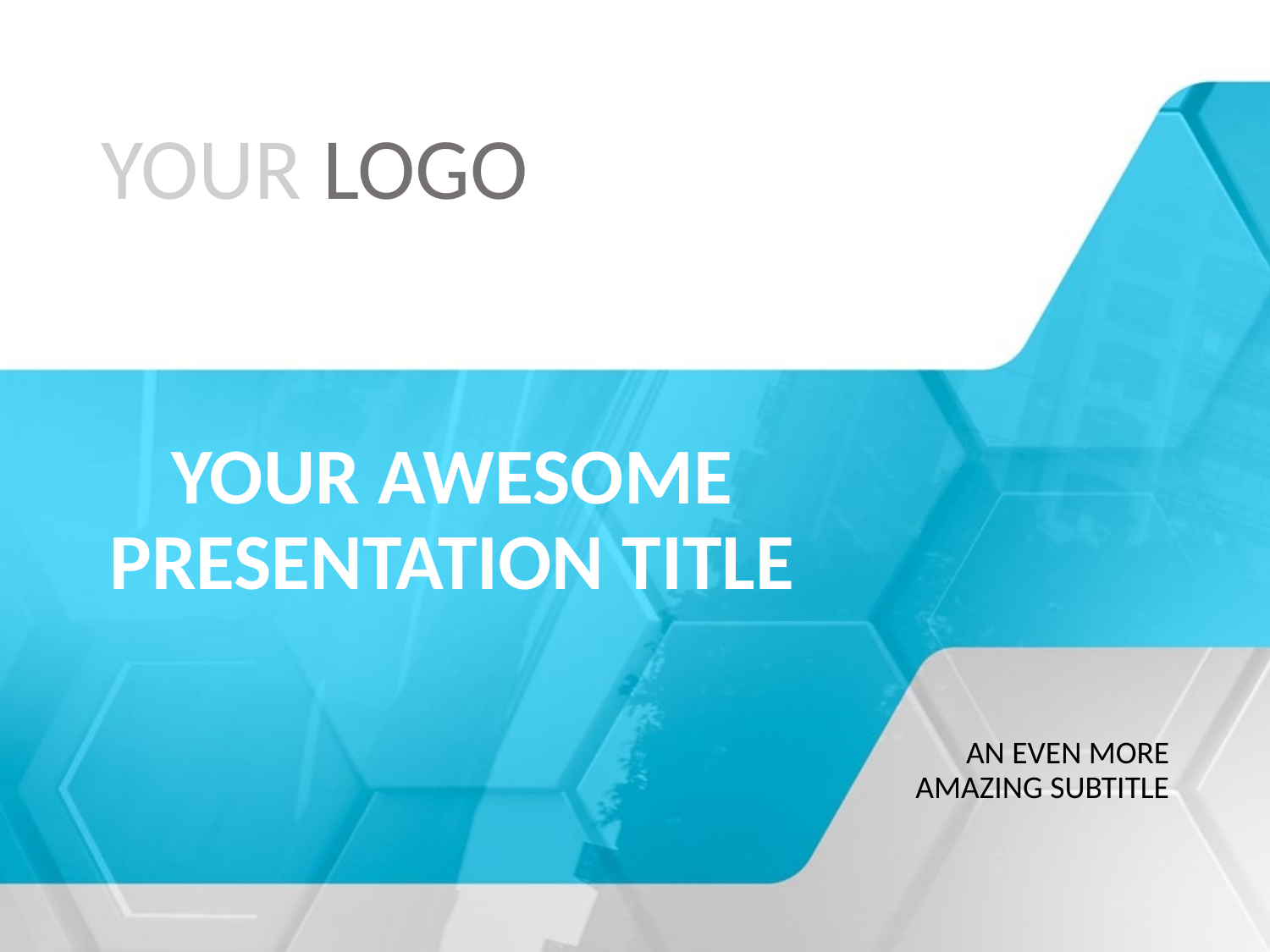

YOUR LOGO
# Your Awesome Presentation Title
An Even More Amazing Subtitle